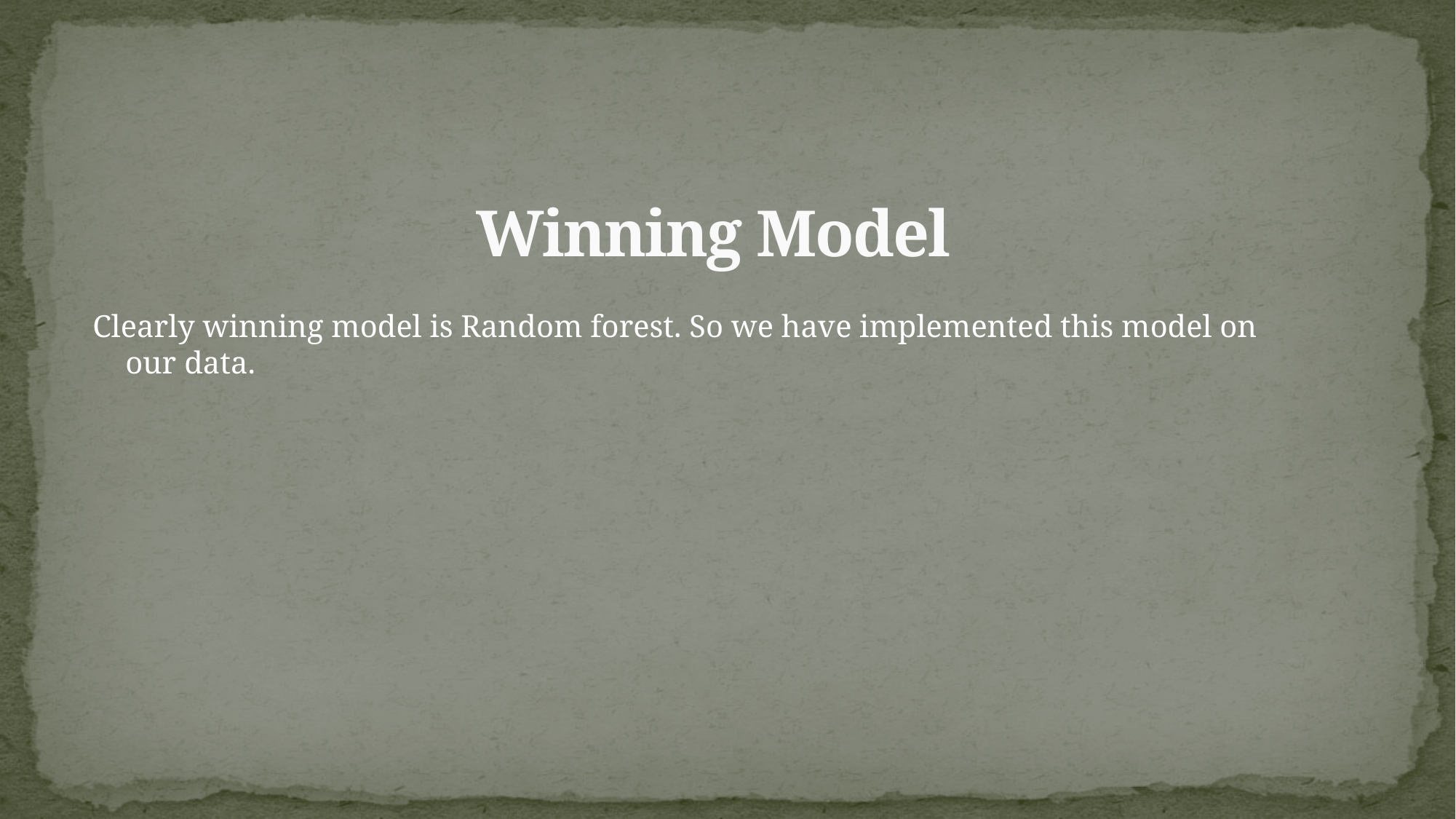

# Winning Model
Clearly winning model is Random forest. So we have implemented this model on our data.